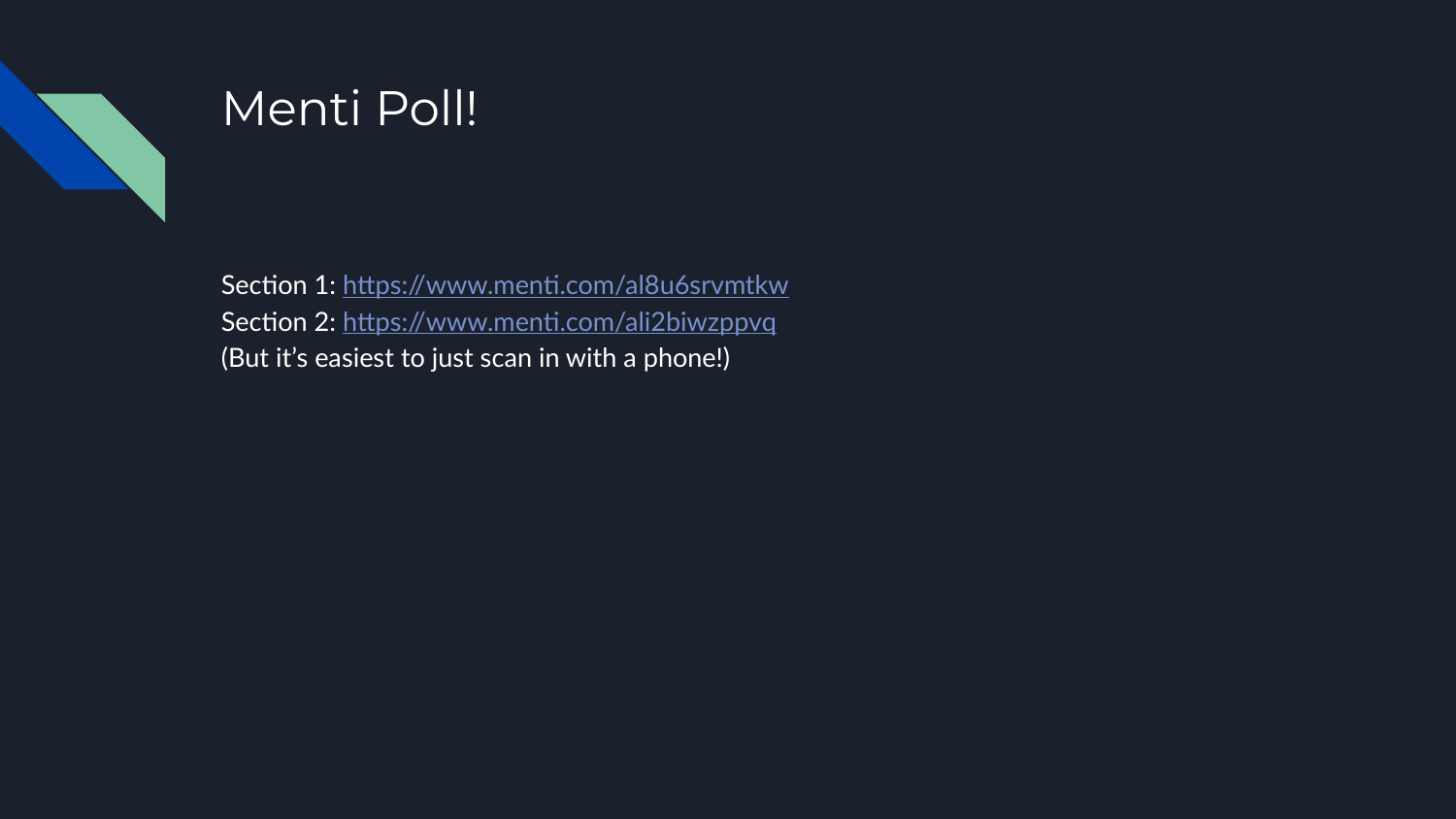

# Menti Poll!
Section 1: https://www.menti.com/al8u6srvmtkw
Section 2: https://www.menti.com/ali2biwzppvq
(But it’s easiest to just scan in with a phone!)